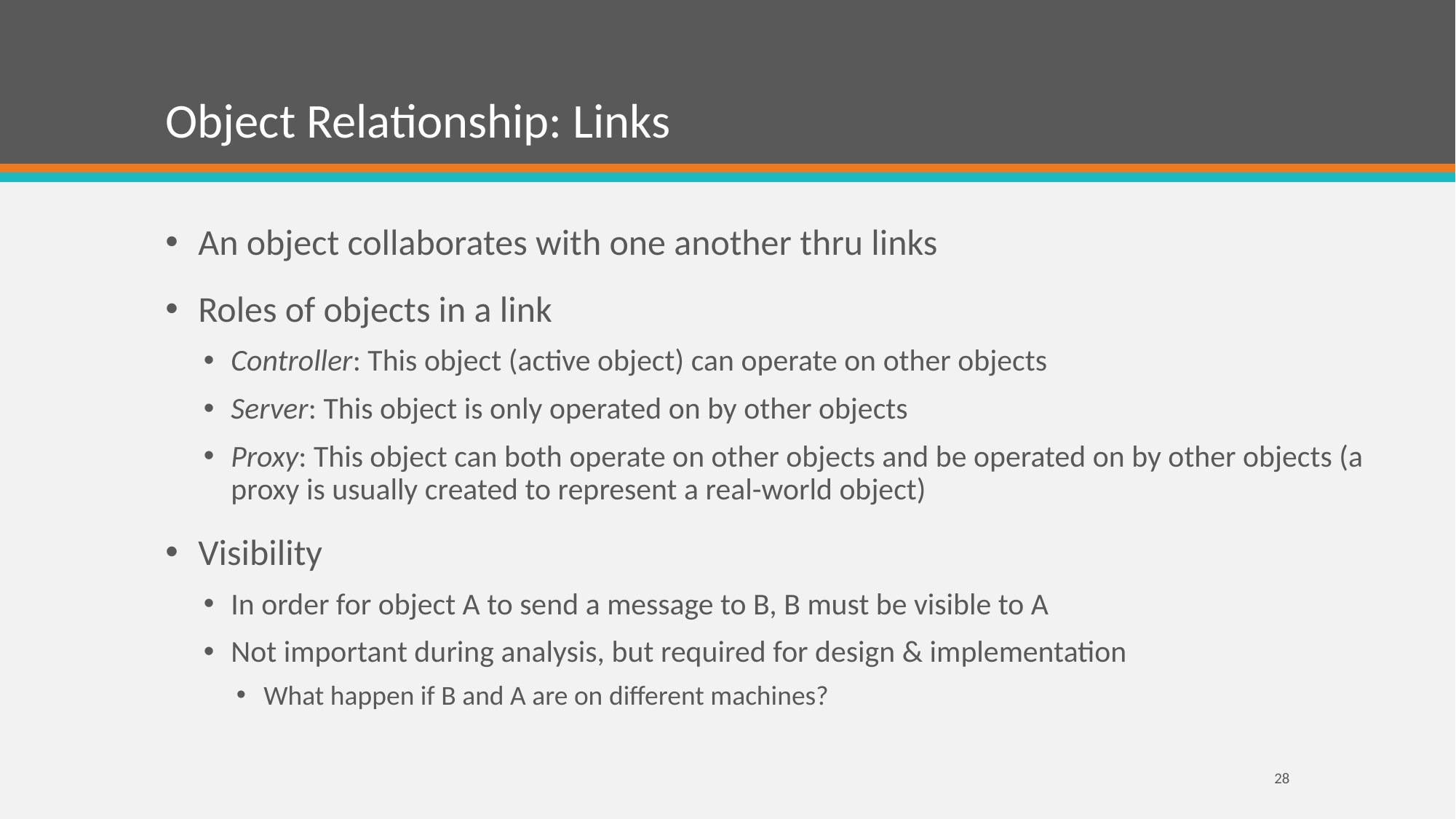

# Object Relationship: Links
An object collaborates with one another thru links
Roles of objects in a link
Controller: This object (active object) can operate on other objects
Server: This object is only operated on by other objects
Proxy: This object can both operate on other objects and be operated on by other objects (a proxy is usually created to represent a real-world object)
Visibility
In order for object A to send a message to B, B must be visible to A
Not important during analysis, but required for design & implementation
What happen if B and A are on different machines?
28